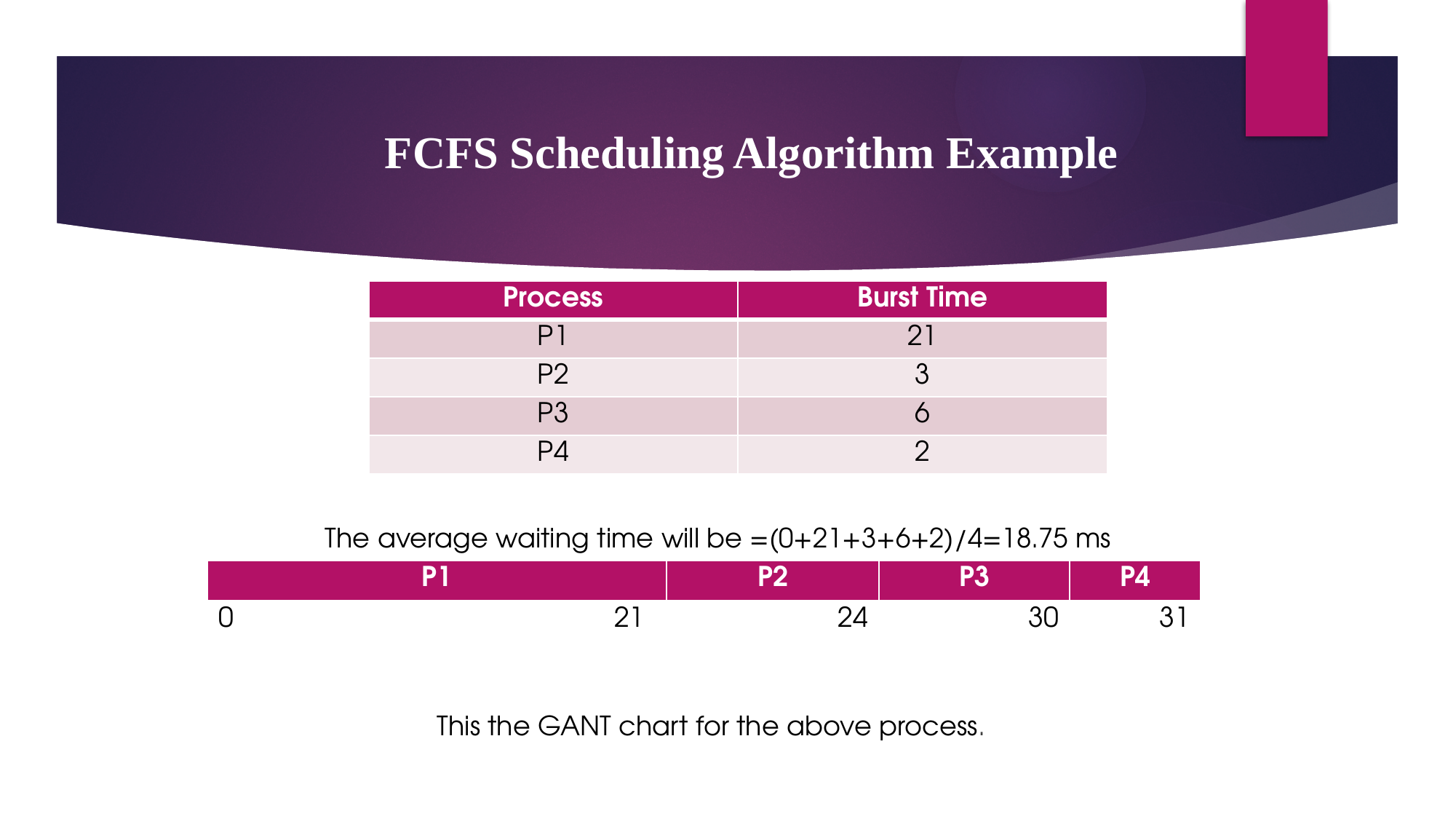

# FCFS Scheduling Algorithm Example
| Process | Burst Time |
| --- | --- |
| P1 | 21 |
| P2 | 3 |
| P3 | 6 |
| P4 | 2 |

                        The average waiting time will be =(0+21+3+6+2)/4=18.75 ms

                                       This the GANT chart for the above process.
| P1 | P2 | P3 | P4 |
| --- | --- | --- | --- |
| 0 21 | 24 | 30 | 31 |